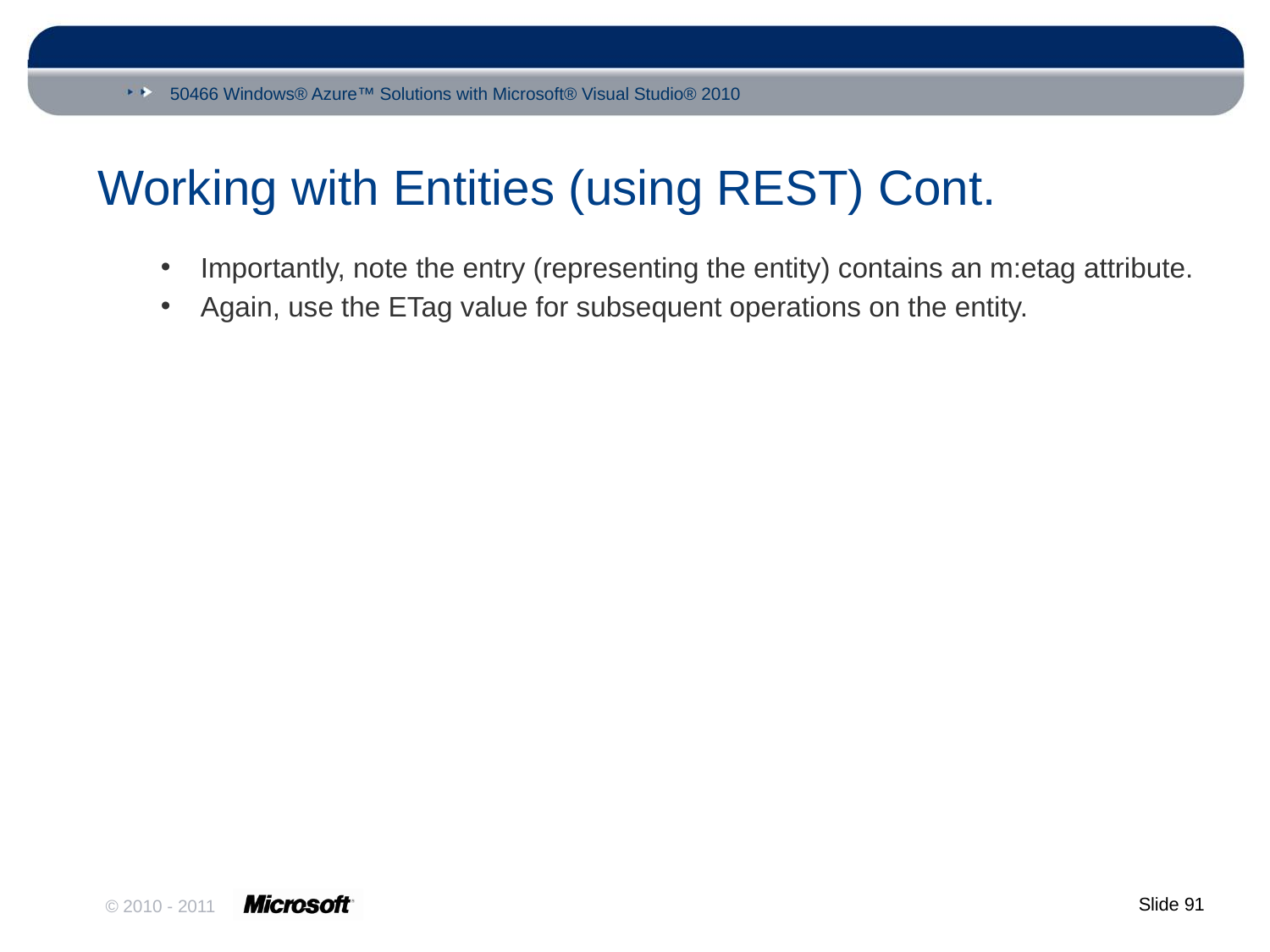

# Working with Entities (using REST) Cont.
Importantly, note the entry (representing the entity) contains an m:etag attribute.
Again, use the ETag value for subsequent operations on the entity.